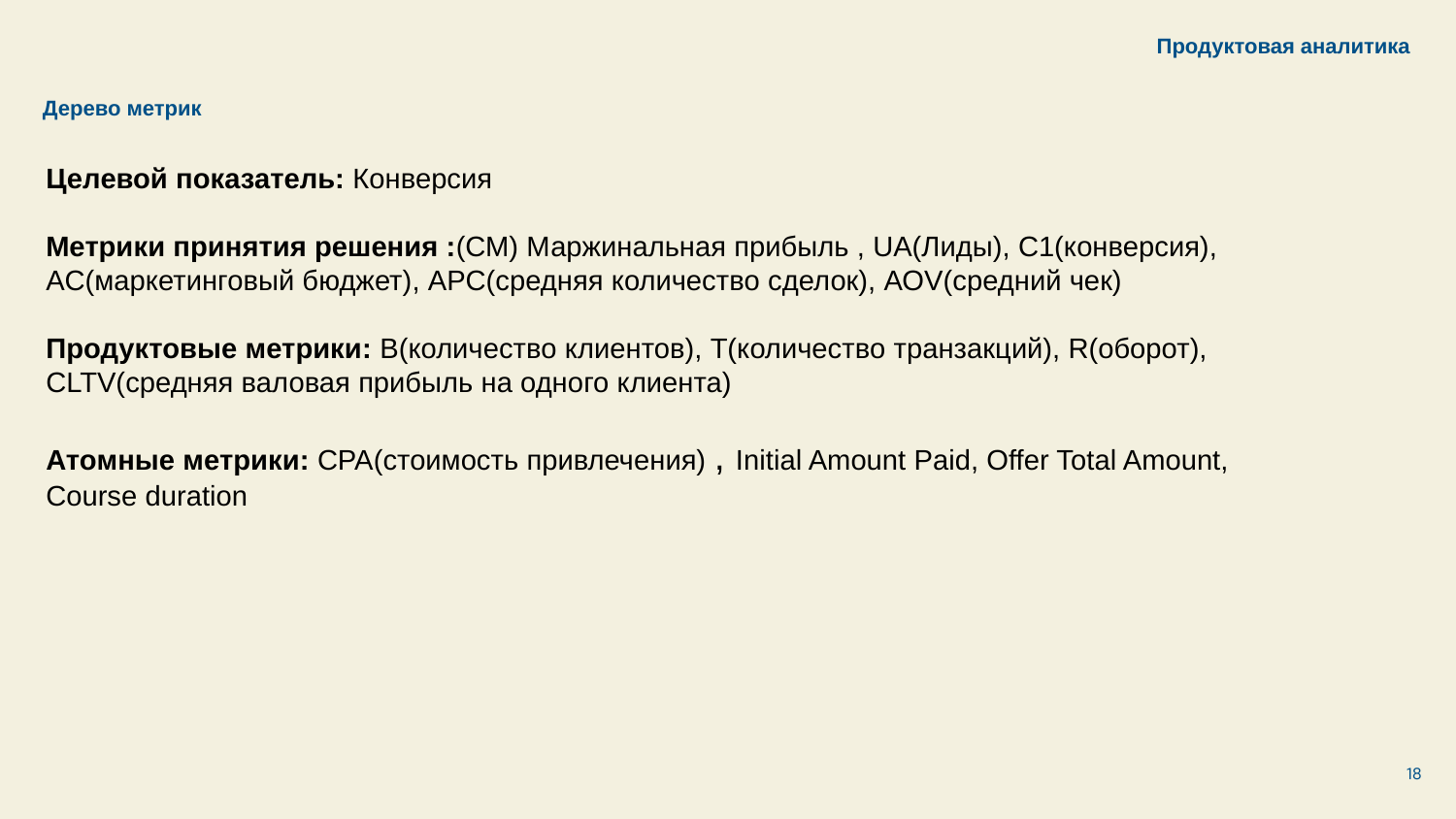

Продуктовая аналитика
   Дерево метрик
Целевой показатель: Конверсия

Метрики принятия решения :(СМ) Маржинальная прибыль , UA(Лиды), С1(конверсия), AC(маркетинговый бюджет), АРС(средняя количество сделок), АОV(средний чек)

Продуктовые метрики: B(количество клиентов), Т(количество транзакций), R(оборот), CLTV(средняя валовая прибыль на одного клиента)

Атомные метрики: CPA(стоимость привлечения) , Initial Amount Paid, Offer Total Amount,      Course duration

18